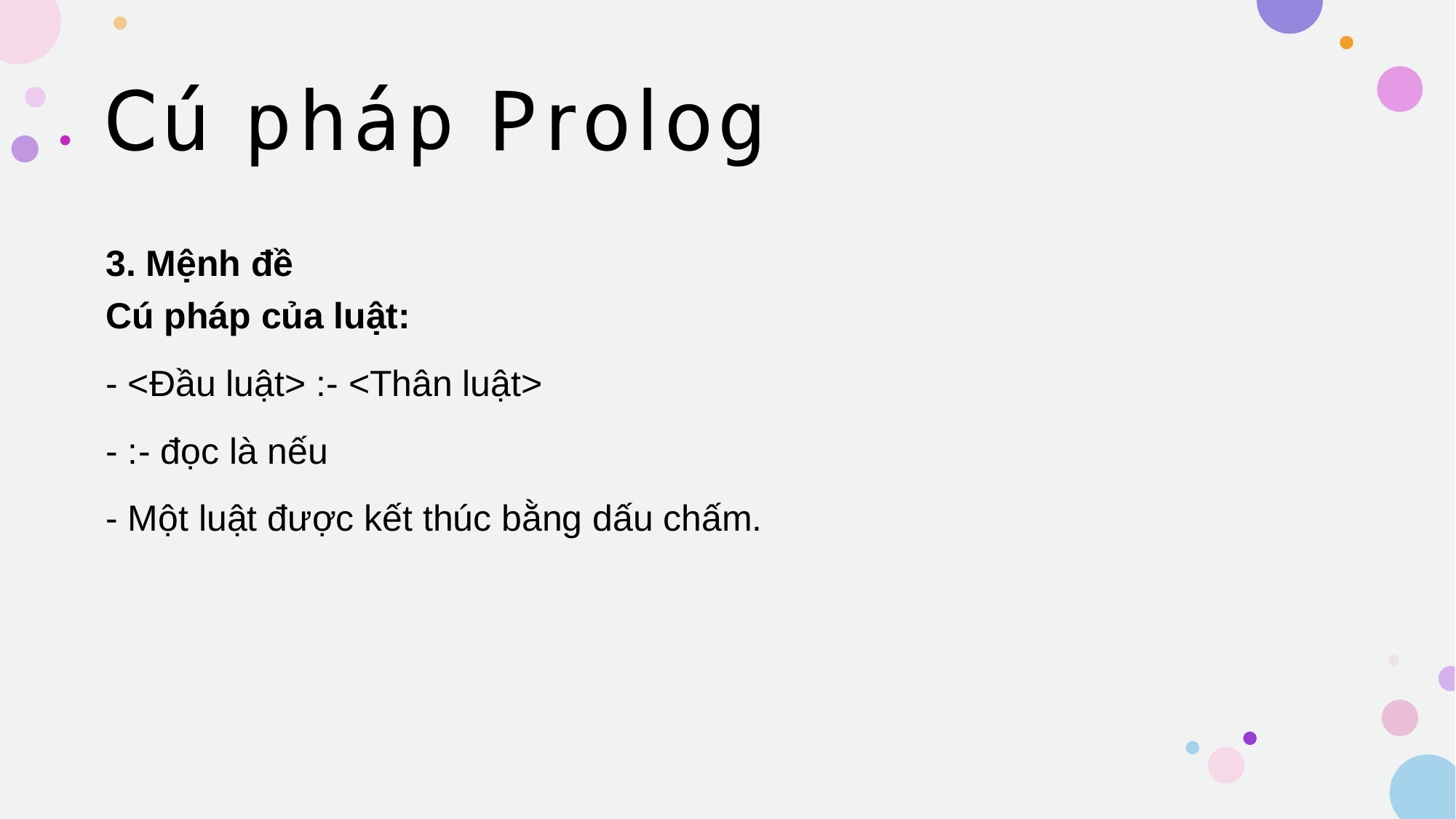

# Cú pháp Prolog
3. Mệnh đề
Cú pháp của luật:
- <Đầu luật> :- <Thân luật>
- :- đọc là nếu
- Một luật được kết thúc bằng dấu chấm.